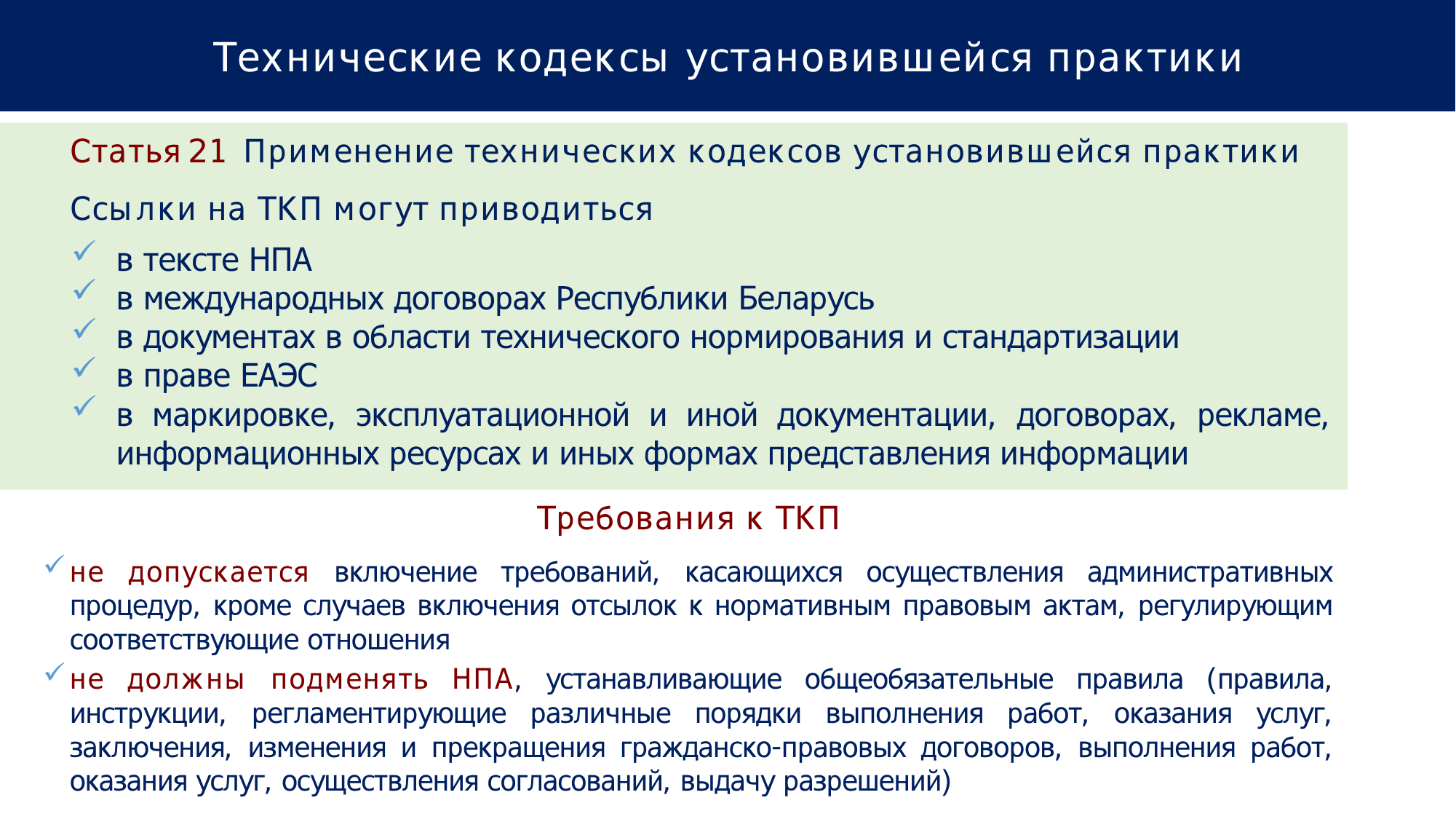

Технические кодексы установившейся практики
Статья 21  Применение технических кодексов установившейся практики
Ссылки на ТКП могут приводиться
в тексте НПА
в международных договорах Республики Беларусь
в документах в области технического нормирования и стандартизации
в праве ЕАЭС
в маркировке, эксплуатационной и иной документации, договорах, рекламе, информационных ресурсах и иных формах представления информации

Требования к ТКП
не допускается включение требований, касающихся осуществления административных процедур, кроме случаев включения отсылок к нормативным правовым актам, регулирующим соответствующие отношения
не должны подменять НПА, устанавливающие общеобязательные правила (правила, инструкции, регламентирующие различные порядки выполнения работ, оказания услуг, заключения, изменения и прекращения гражданско-правовых договоров, выполнения работ, оказания услуг, осуществления согласований, выдачу разрешений)